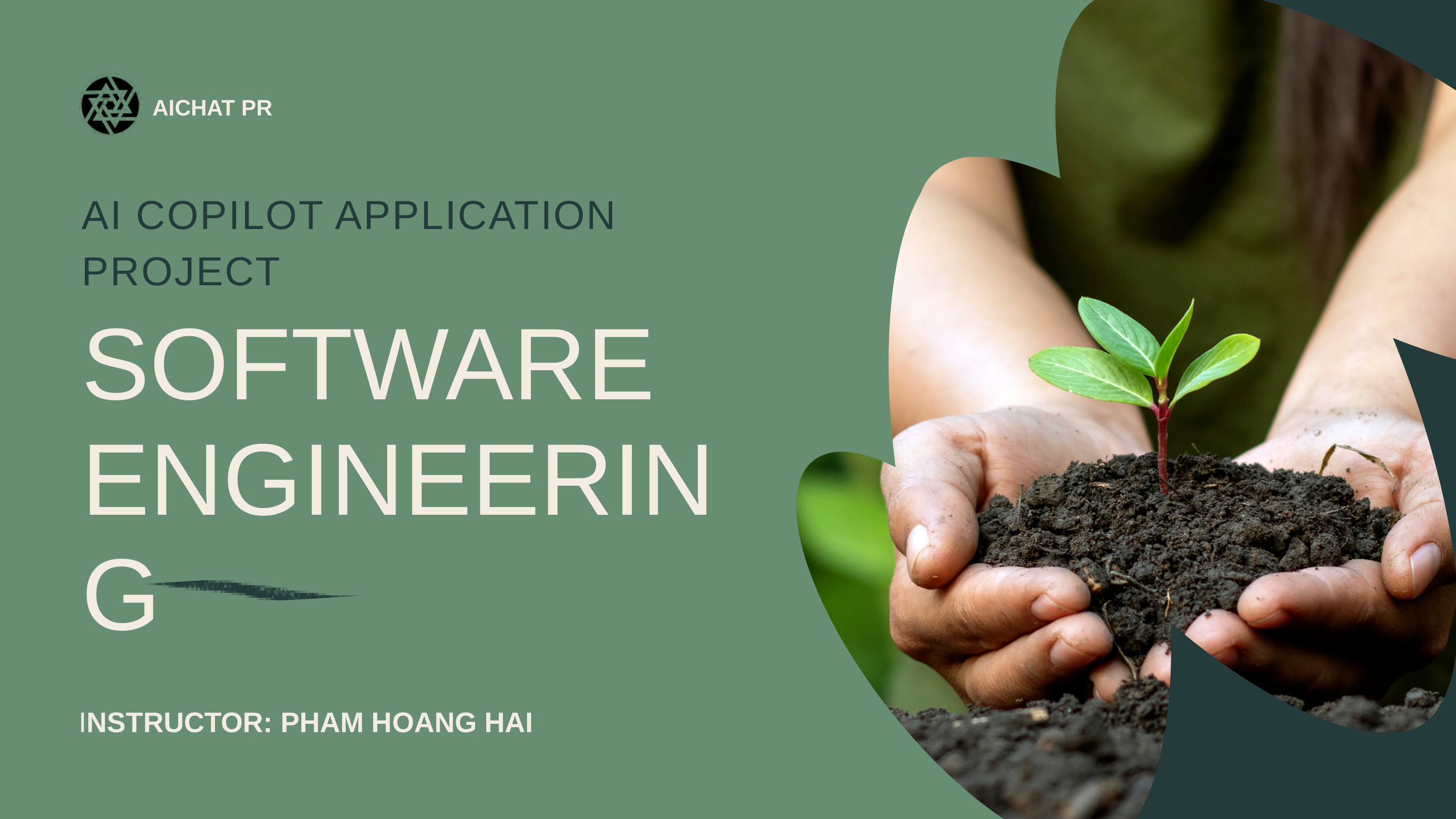

AICHAT PR
AI COPILOT APPLICATION PROJECT
SOFTWARE ENGINEERING

INSTRUCTOR: PHAM HOANG HAI